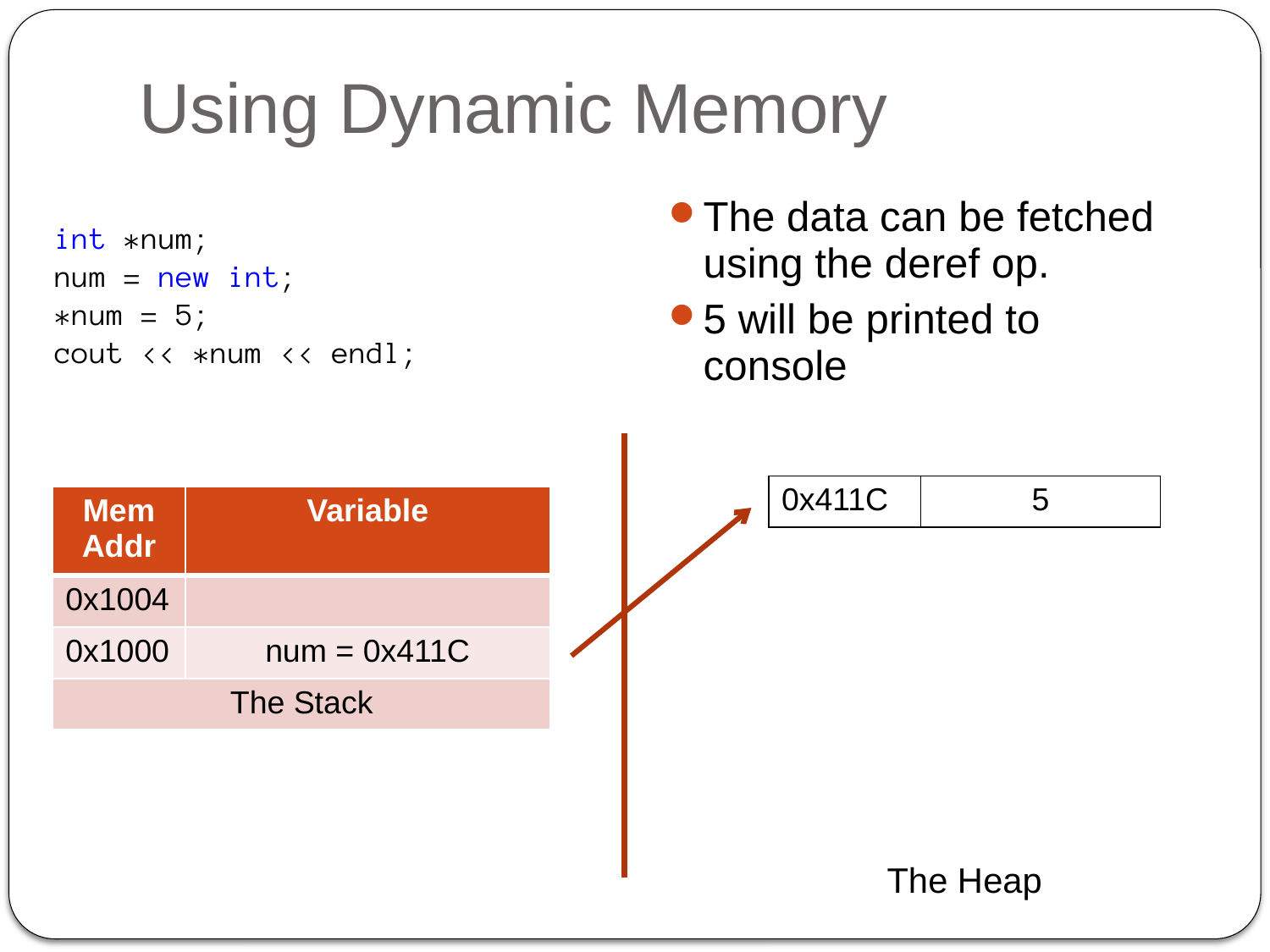

# Using Dynamic Memory
The data can be fetched using the deref op.
5 will be printed to console
int *num;
num = new int;
*num = 5;
cout << *num << endl;

| 0x411C | 5 |
| --- | --- |
| Mem Addr | Variable |
| --- | --- |
| 0x1004 |  |
| 0x1000 | num = 0x411C |
| The Stack |  |
The Heap